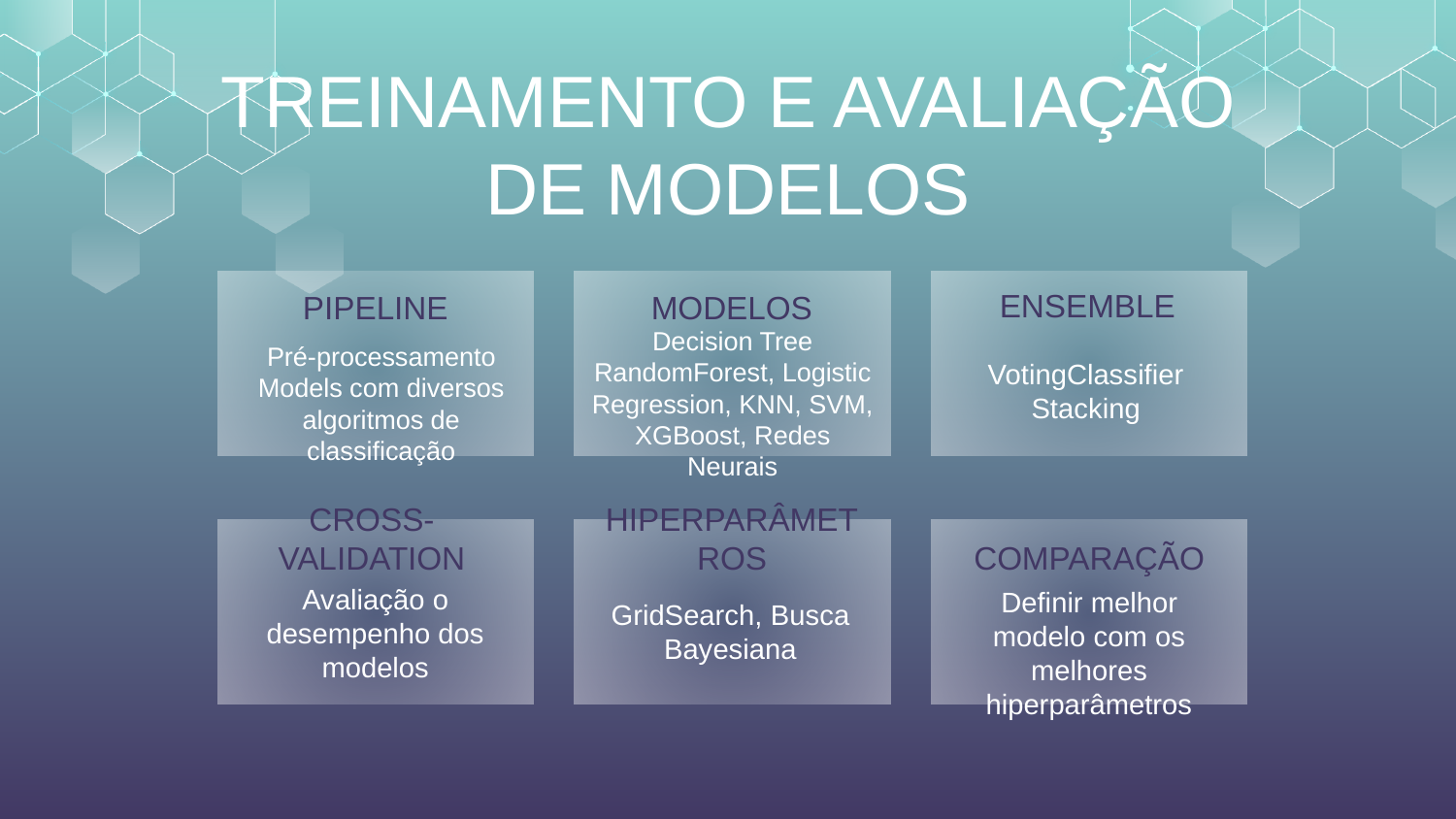

# TREINAMENTO E AVALIAÇÃO
DE MODELOS
ENSEMBLE
PIPELINE
MODELOS
Decision Tree RandomForest, Logistic Regression, KNN, SVM, XGBoost, Redes Neurais
Pré-processamento Models com diversos algoritmos de classificação
VotingClassifier
Stacking
CROSS-VALIDATION
HIPERPARÂMETROS
COMPARAÇÃO
Avaliação o desempenho dos modelos
Definir melhor modelo com os melhores hiperparâmetros
GridSearch, Busca Bayesiana